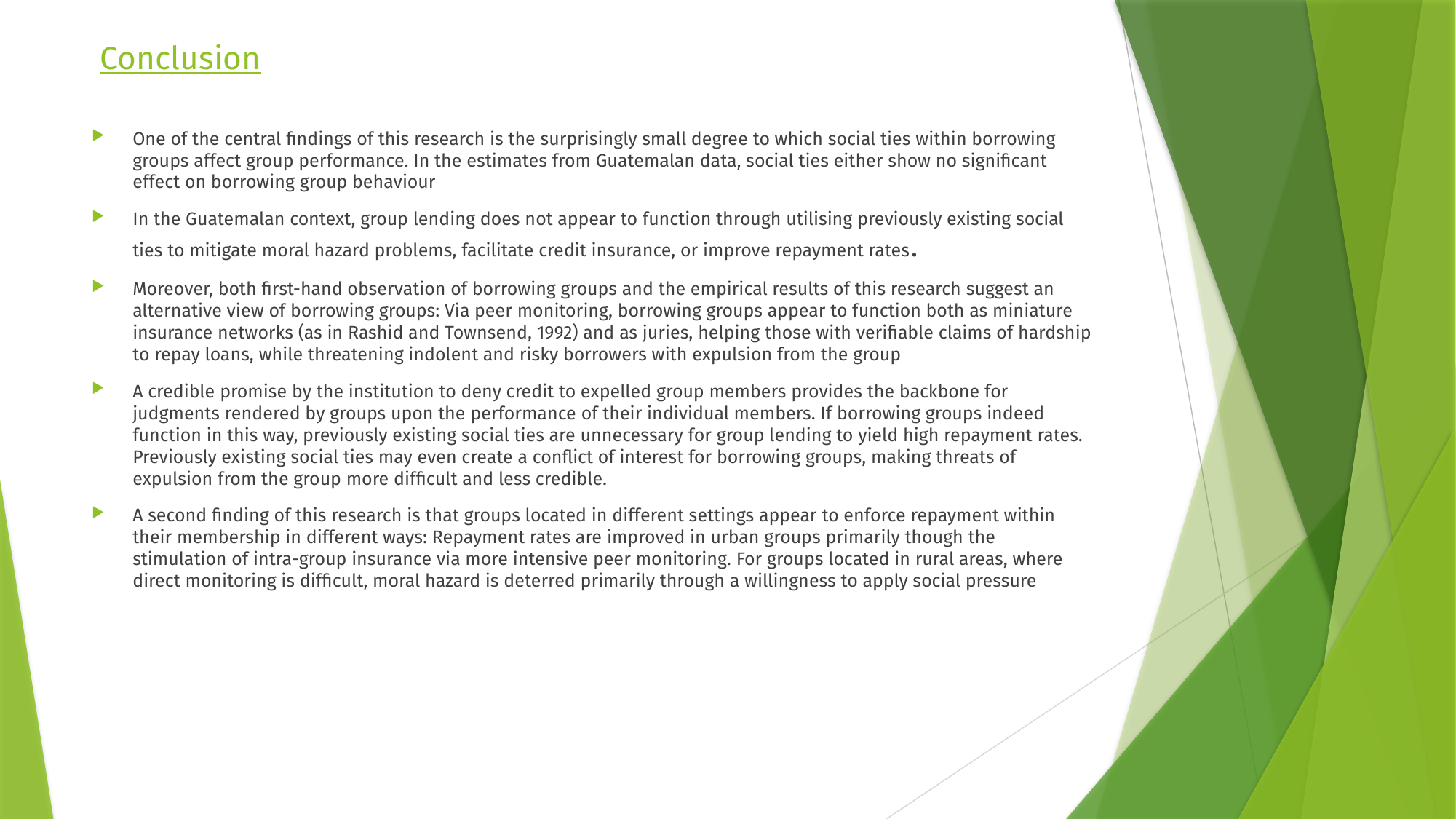

# Conclusion
One of the central findings of this research is the surprisingly small degree to which social ties within borrowing groups affect group performance. In the estimates from Guatemalan data, social ties either show no significant effect on borrowing group behaviour
In the Guatemalan context, group lending does not appear to function through utilising previously existing social ties to mitigate moral hazard problems, facilitate credit insurance, or improve repayment rates.
Moreover, both first-hand observation of borrowing groups and the empirical results of this research suggest an alternative view of borrowing groups: Via peer monitoring, borrowing groups appear to function both as miniature insurance networks (as in Rashid and Townsend, 1992) and as juries, helping those with verifiable claims of hardship to repay loans, while threatening indolent and risky borrowers with expulsion from the group
A credible promise by the institution to deny credit to expelled group members provides the backbone for judgments rendered by groups upon the performance of their individual members. If borrowing groups indeed function in this way, previously existing social ties are unnecessary for group lending to yield high repayment rates. Previously existing social ties may even create a conflict of interest for borrowing groups, making threats of expulsion from the group more difficult and less credible.
A second finding of this research is that groups located in different settings appear to enforce repayment within their membership in different ways: Repayment rates are improved in urban groups primarily though the stimulation of intra-group insurance via more intensive peer monitoring. For groups located in rural areas, where direct monitoring is difficult, moral hazard is deterred primarily through a willingness to apply social pressure